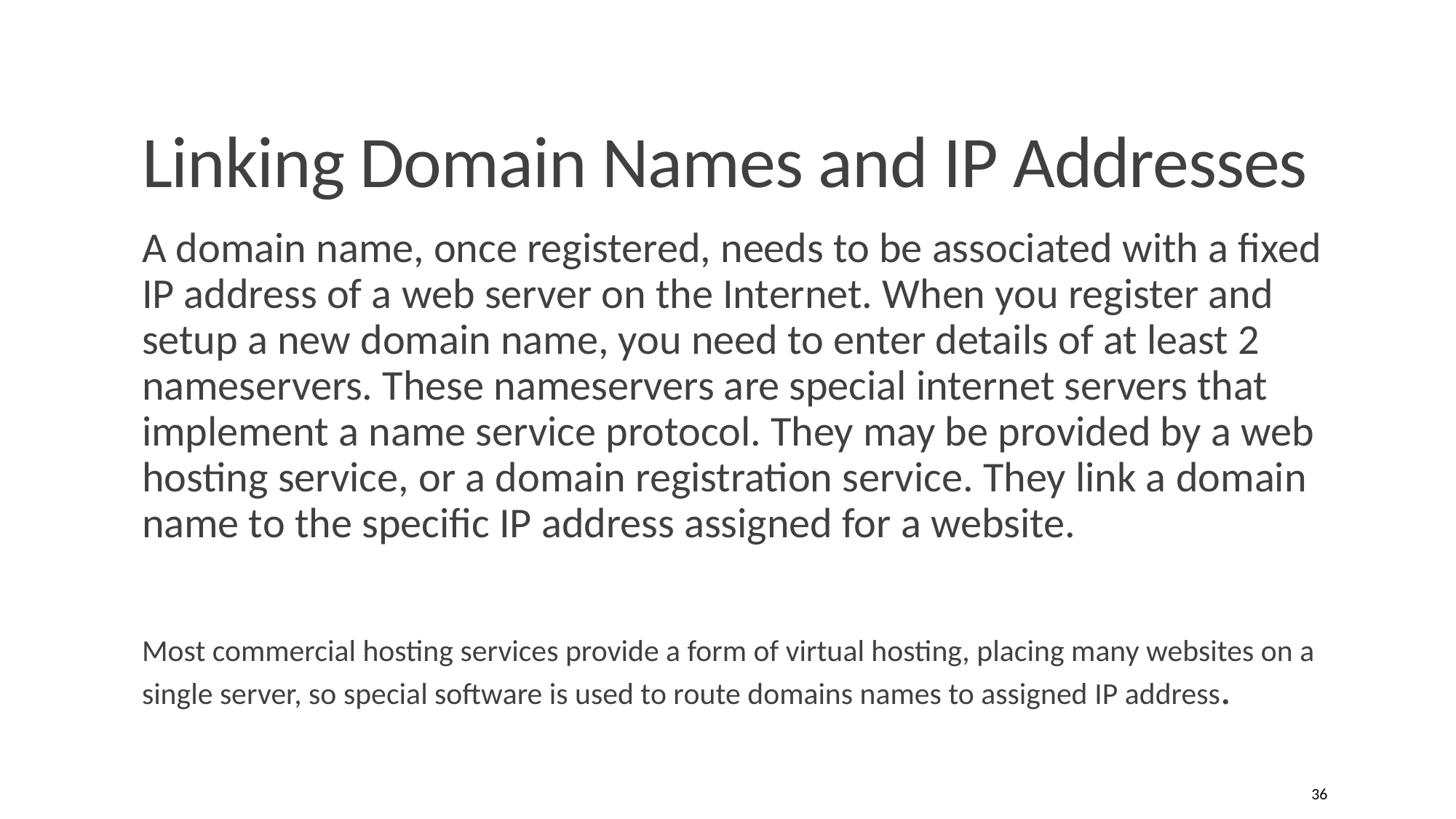

# Linking Domain Names and IP Addresses
A domain name, once registered, needs to be associated with a fixed IP address of a web server on the Internet. When you register and setup a new domain name, you need to enter details of at least 2 nameservers. These nameservers are special internet servers that implement a name service protocol. They may be provided by a web hosting service, or a domain registration service. They link a domain name to the specific IP address assigned for a website.

Most commercial hosting services provide a form of virtual hosting, placing many websites on a single server, so special software is used to route domains names to assigned IP address.
36